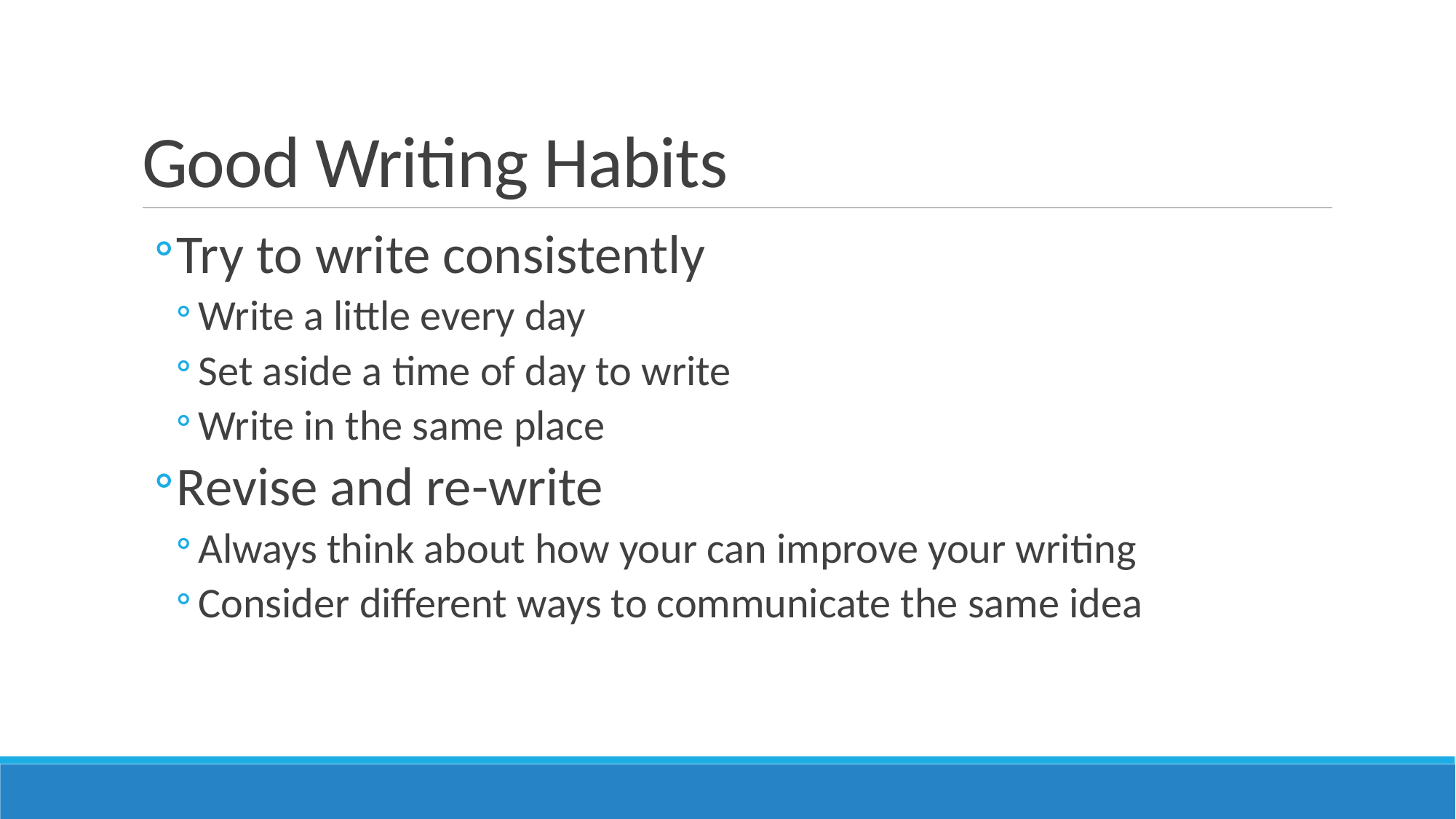

# Good Writing Habits
Try to write consistently
Write a little every day
Set aside a time of day to write
Write in the same place
Revise and re-write
Always think about how your can improve your writing
Consider different ways to communicate the same idea